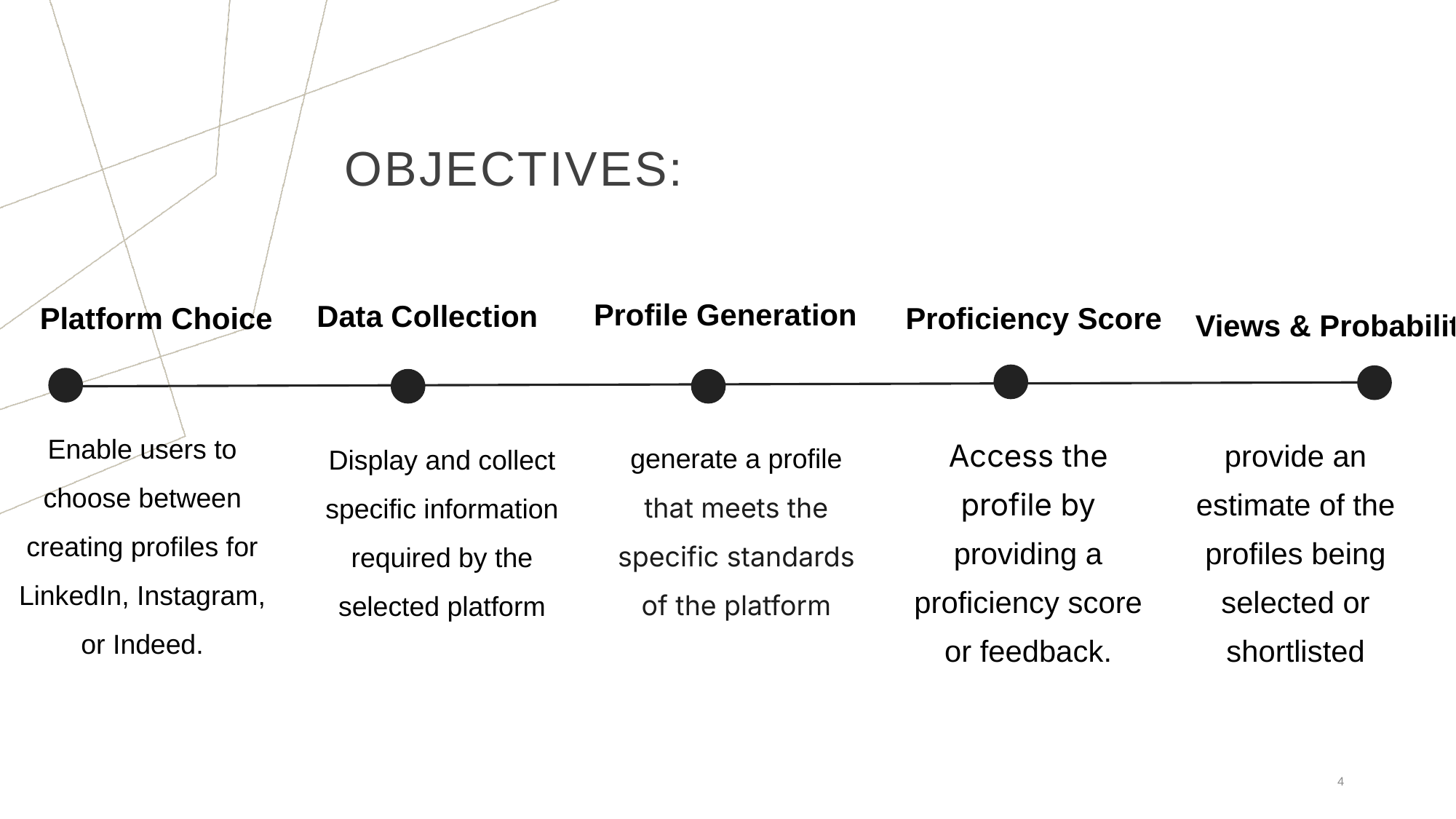

# OBJECTIVES:
Profile Generation
Data Collection
Platform Choice
Proficiency Score
Views & Probability

Enable users to choose between creating profiles for LinkedIn, Instagram, or Indeed.
Access the profile by providing a proficiency score or feedback.
provide an estimate of the profiles being selected or shortlisted
generate a profile that meets the specific standards of the platform
Display and collect specific information required by the selected platform
4